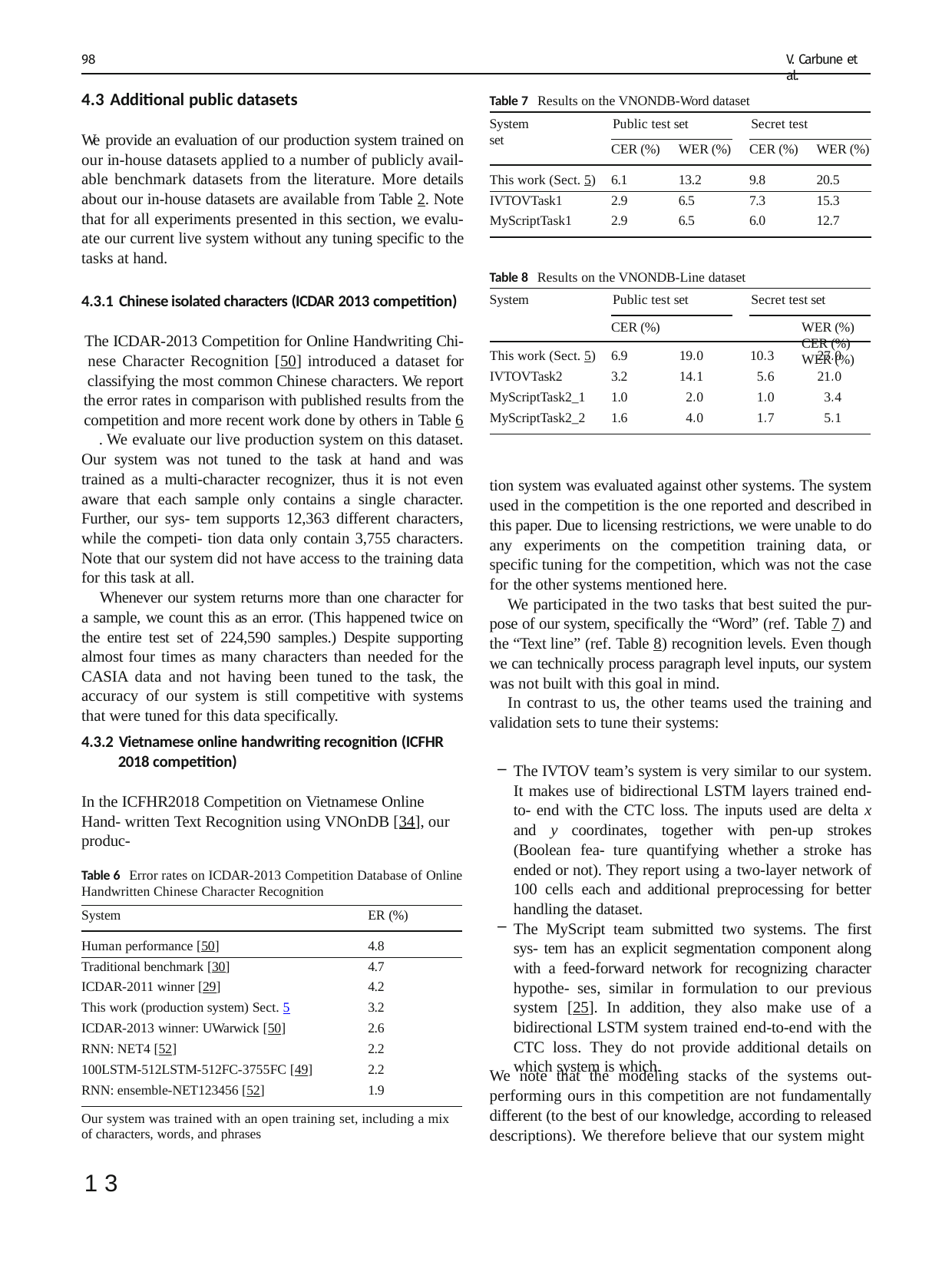

98
V. Carbune et al.
Table 7 Results on the VNONDB-Word dataset
System	Public test set	Secret test set
4.3 Additional public datasets

We provide an evaluation of our production system trained on our in-house datasets applied to a number of publicly avail- able benchmark datasets from the literature. More details about our in-house datasets are available from Table 2. Note that for all experiments presented in this section, we evalu- ate our current live system without any tuning specific to the tasks at hand.
|  | CER (%) | WER (%) |  | CER (%) | WER (%) |
| --- | --- | --- | --- | --- | --- |
| This work (Sect. 5) | 6.1 | 13.2 |  | 9.8 | 20.5 |
| IVTOVTask1 | 2.9 | 6.5 |  | 7.3 | 15.3 |
| MyScriptTask1 | 2.9 | 6.5 |  | 6.0 | 12.7 |
Table 8 Results on the VNONDB-Line dataset
System	Public test set	Secret test set
CER (%)	WER (%)	CER (%)	WER (%)

4.3.1 Chinese isolated characters (ICDAR 2013 competition)

The ICDAR-2013 Competition for Online Handwriting Chi- nese Character Recognition [50] introduced a dataset for classifying the most common Chinese characters. We report the error rates in comparison with published results from the competition and more recent work done by others in Table 6. We evaluate our live production system on this dataset.
Our system was not tuned to the task at hand and was trained as a multi-character recognizer, thus it is not even aware that each sample only contains a single character. Further, our sys- tem supports 12,363 different characters, while the competi- tion data only contain 3,755 characters. Note that our system did not have access to the training data for this task at all.
Whenever our system returns more than one character for a sample, we count this as an error. (This happened twice on the entire test set of 224,590 samples.) Despite supporting almost four times as many characters than needed for the CASIA data and not having been tuned to the task, the accuracy of our system is still competitive with systems that were tuned for this data specifically.
| This work (Sect. 5) | 6.9 | 19.0 | 10.3 | 27.0 |
| --- | --- | --- | --- | --- |
| IVTOVTask2 | 3.2 | 14.1 | 5.6 | 21.0 |
| MyScriptTask2\_1 | 1.0 | 2.0 | 1.0 | 3.4 |
| MyScriptTask2\_2 | 1.6 | 4.0 | 1.7 | 5.1 |
tion system was evaluated against other systems. The system used in the competition is the one reported and described in this paper. Due to licensing restrictions, we were unable to do any experiments on the competition training data, or specific tuning for the competition, which was not the case for the other systems mentioned here.
We participated in the two tasks that best suited the pur- pose of our system, specifically the “Word” (ref. Table 7) and the “Text line” (ref. Table 8) recognition levels. Even though we can technically process paragraph level inputs, our system was not built with this goal in mind.
In contrast to us, the other teams used the training and validation sets to tune their systems:
4.3.2 Vietnamese online handwriting recognition (ICFHR 2018 competition)
The IVTOV team’s system is very similar to our system. It makes use of bidirectional LSTM layers trained end-to- end with the CTC loss. The inputs used are delta x and y coordinates, together with pen-up strokes (Boolean fea- ture quantifying whether a stroke has ended or not). They report using a two-layer network of 100 cells each and additional preprocessing for better handling the dataset.
The MyScript team submitted two systems. The first sys- tem has an explicit segmentation component along with a feed-forward network for recognizing character hypothe- ses, similar in formulation to our previous system [25]. In addition, they also make use of a bidirectional LSTM system trained end-to-end with the CTC loss. They do not provide additional details on which system is which.
In the ICFHR2018 Competition on Vietnamese Online Hand- written Text Recognition using VNOnDB [34], our produc-
Table 6 Error rates on ICDAR-2013 Competition Database of Online Handwritten Chinese Character Recognition
| System | ER (%) |
| --- | --- |
| Human performance [50] | 4.8 |
| Traditional benchmark [30] | 4.7 |
| ICDAR-2011 winner [29] | 4.2 |
| This work (production system) Sect. 5 | 3.2 |
| ICDAR-2013 winner: UWarwick [50] | 2.6 |
| RNN: NET4 [52] | 2.2 |
| 100LSTM-512LSTM-512FC-3755FC [49] | 2.2 |
| RNN: ensemble-NET123456 [52] | 1.9 |
We note that the modeling stacks of the systems out- performing ours in this competition are not fundamentally different (to the best of our knowledge, according to released descriptions). We therefore believe that our system might
Our system was trained with an open training set, including a mix of characters, words, and phrases
1 3